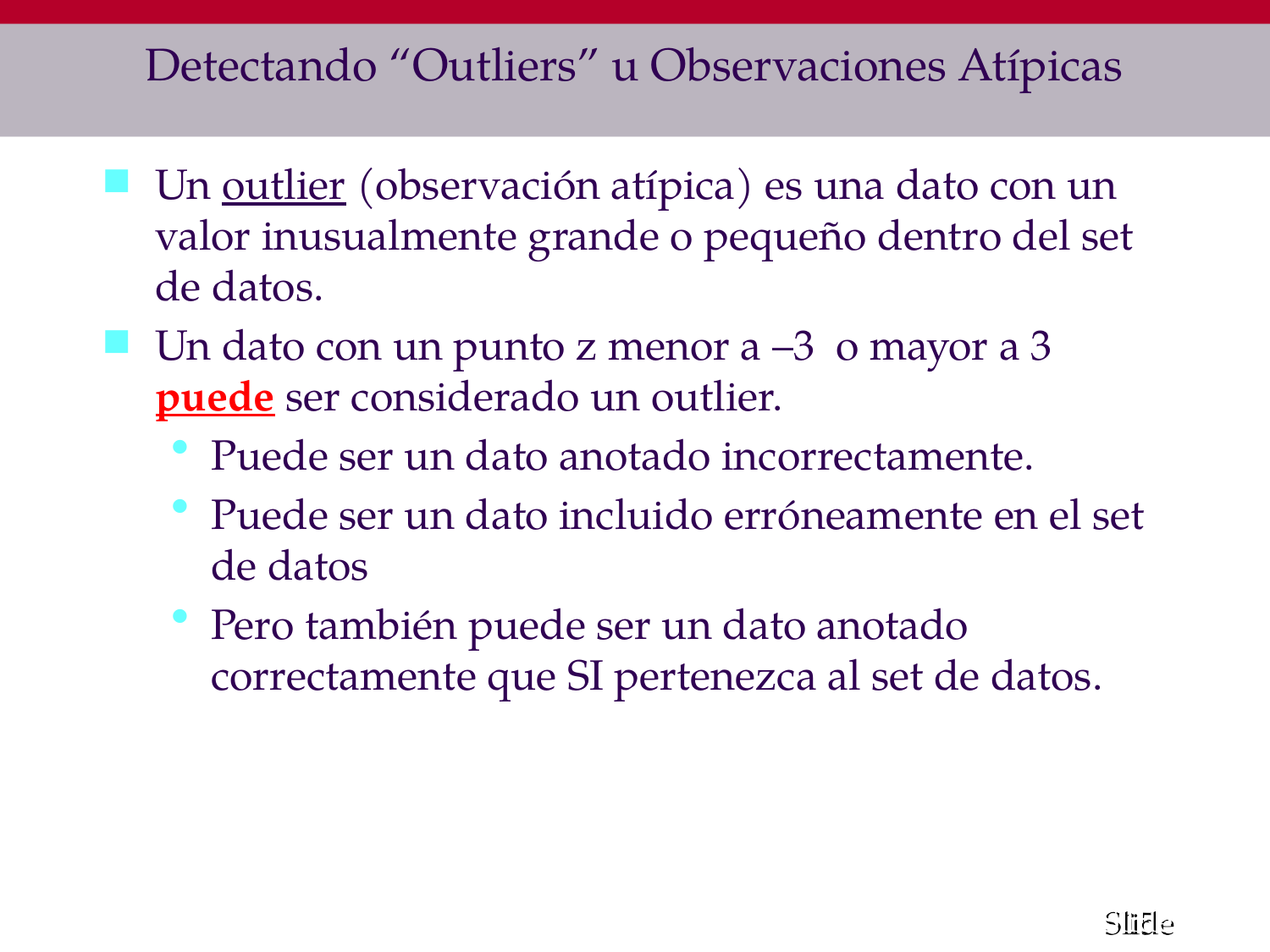

# Detectando “Outliers” u Observaciones Atípicas
Un outlier (observación atípica) es una dato con un valor inusualmente grande o pequeño dentro del set de datos.
Un dato con un punto z menor a –3  o mayor a 3 puede ser considerado un outlier.
Puede ser un dato anotado incorrectamente.
Puede ser un dato incluido erróneamente en el set de datos
Pero también puede ser un dato anotado correctamente que SI pertenezca al set de datos.